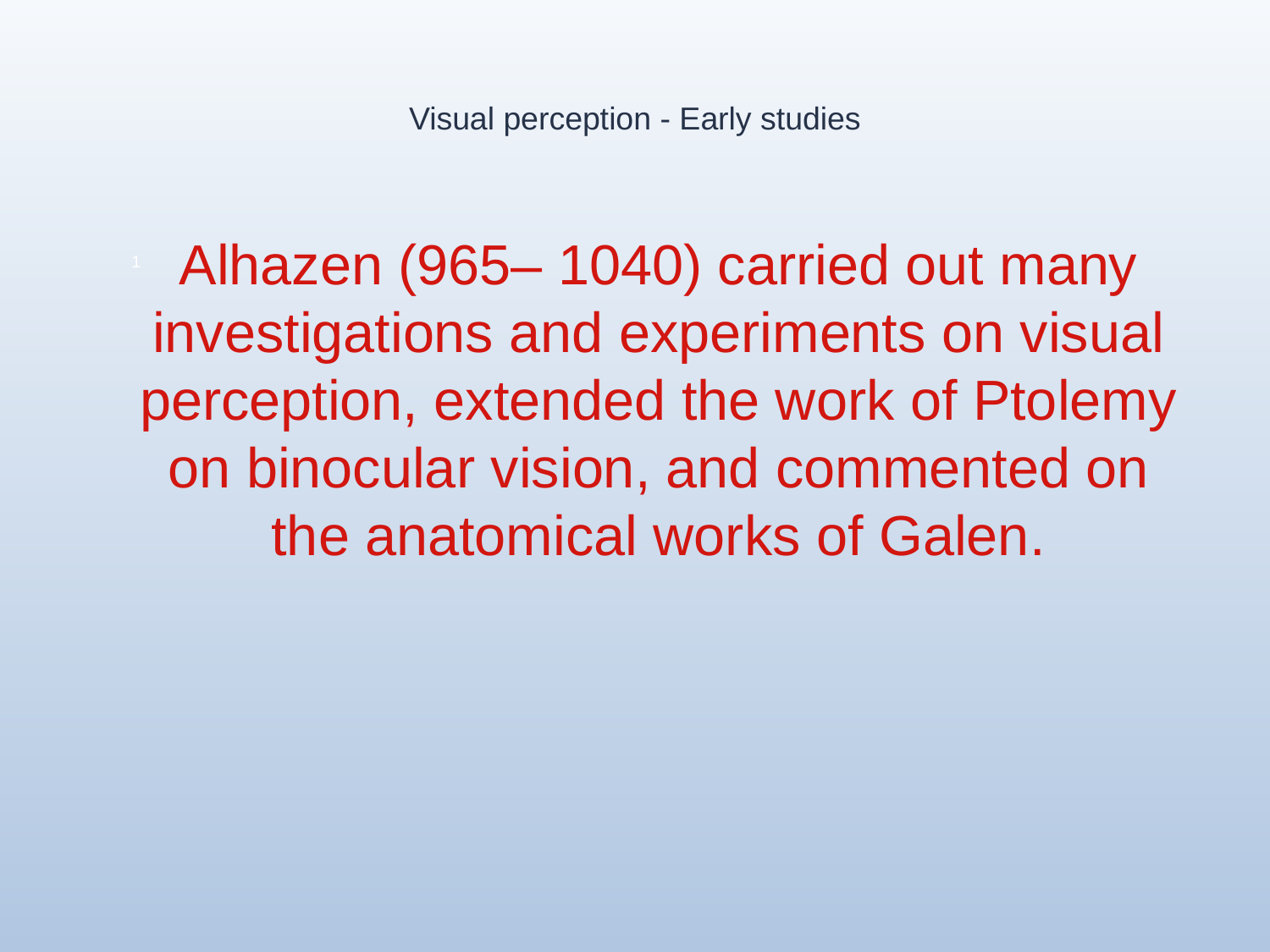

# Visual perception - Early studies
Alhazen (965– 1040) carried out many investigations and experiments on visual perception, extended the work of Ptolemy on binocular vision, and commented on the anatomical works of Galen.